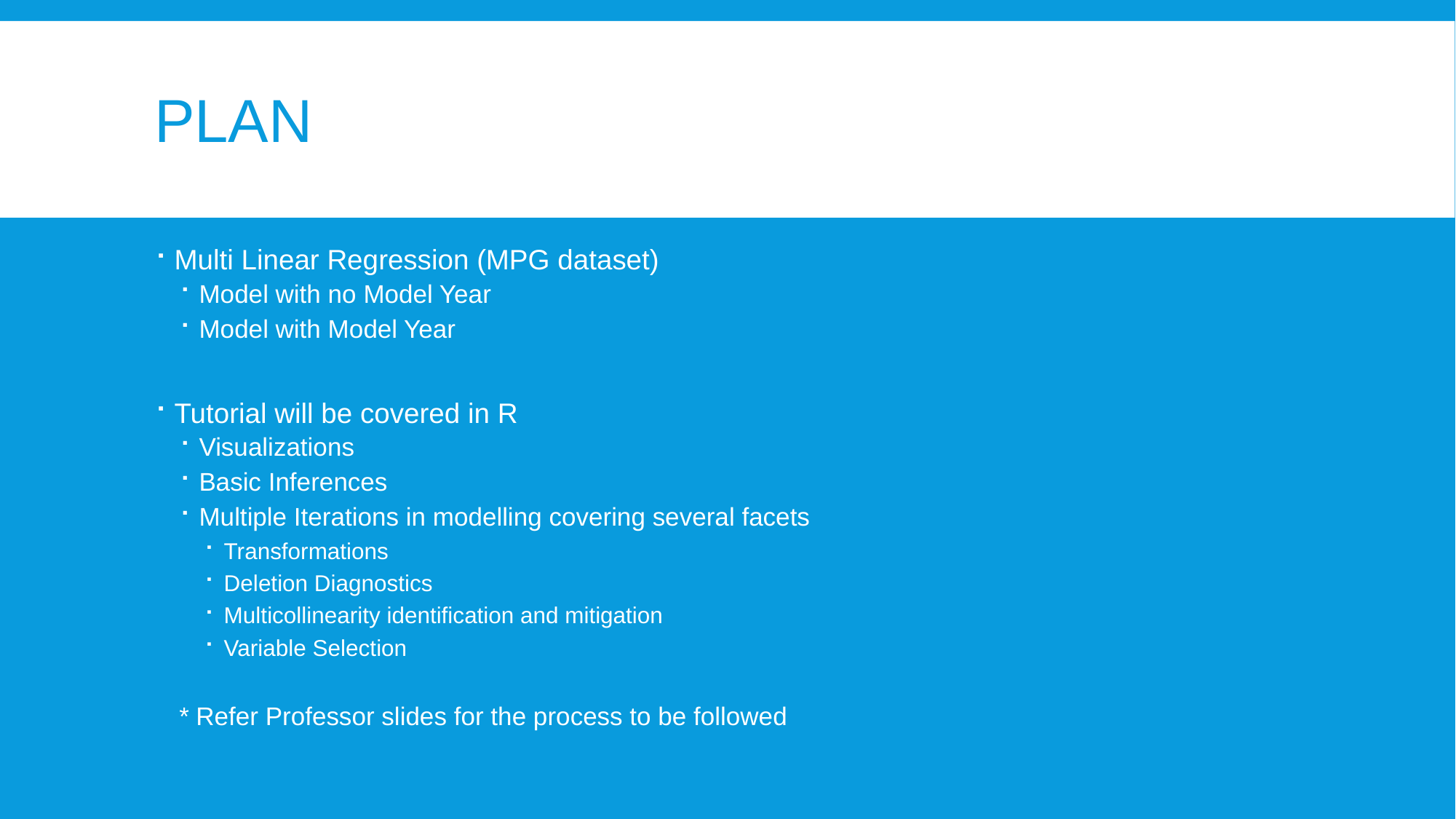

# PLAN
Multi Linear Regression (MPG dataset)
Model with no Model Year
Model with Model Year

Tutorial will be covered in R
Visualizations
Basic Inferences
Multiple Iterations in modelling covering several facets
Transformations
Deletion Diagnostics
Multicollinearity identification and mitigation
Variable Selection

* Refer Professor slides for the process to be followed